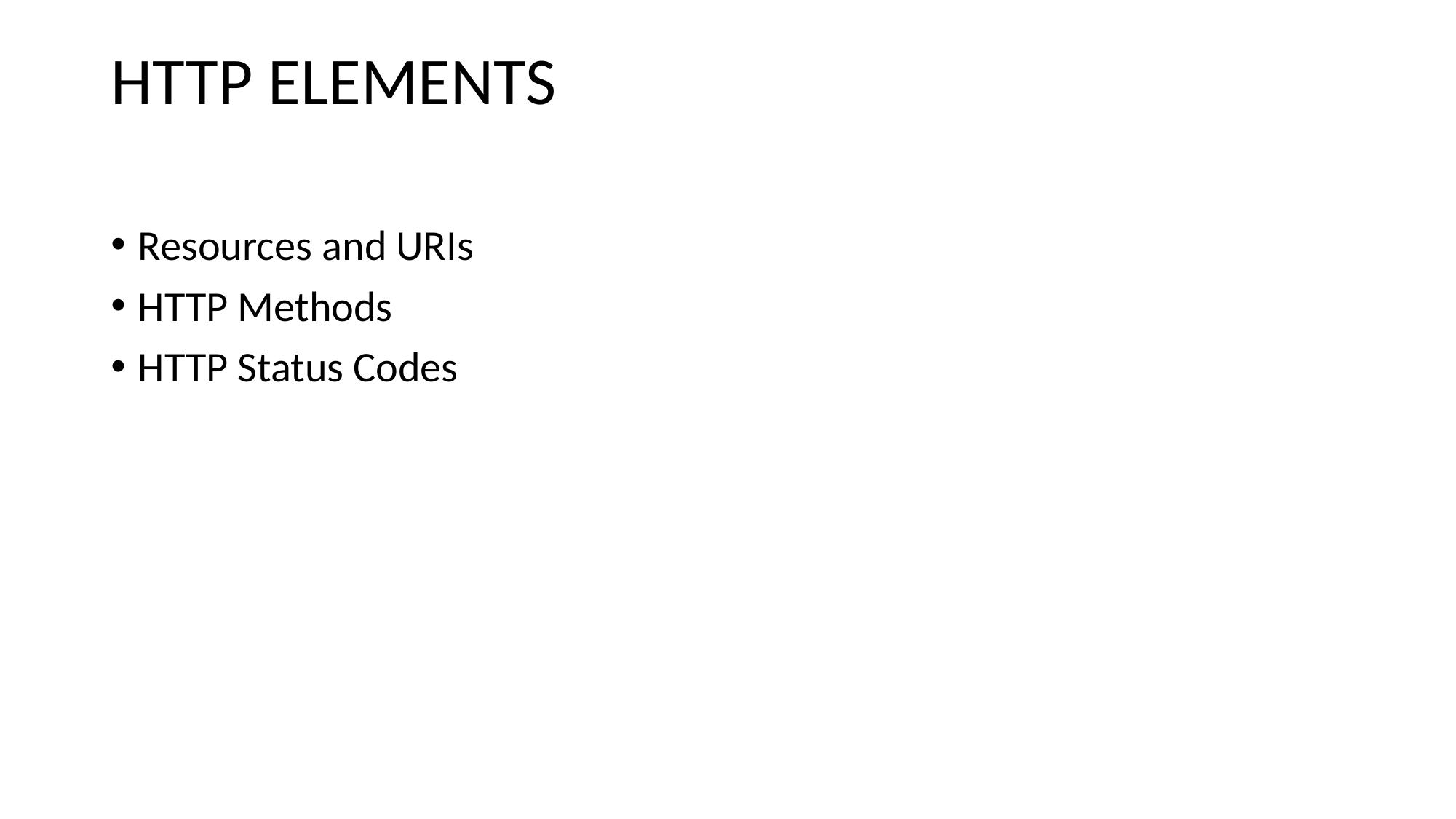

# HTTP ELEMENTS
Resources and URIs
HTTP Methods
HTTP Status Codes